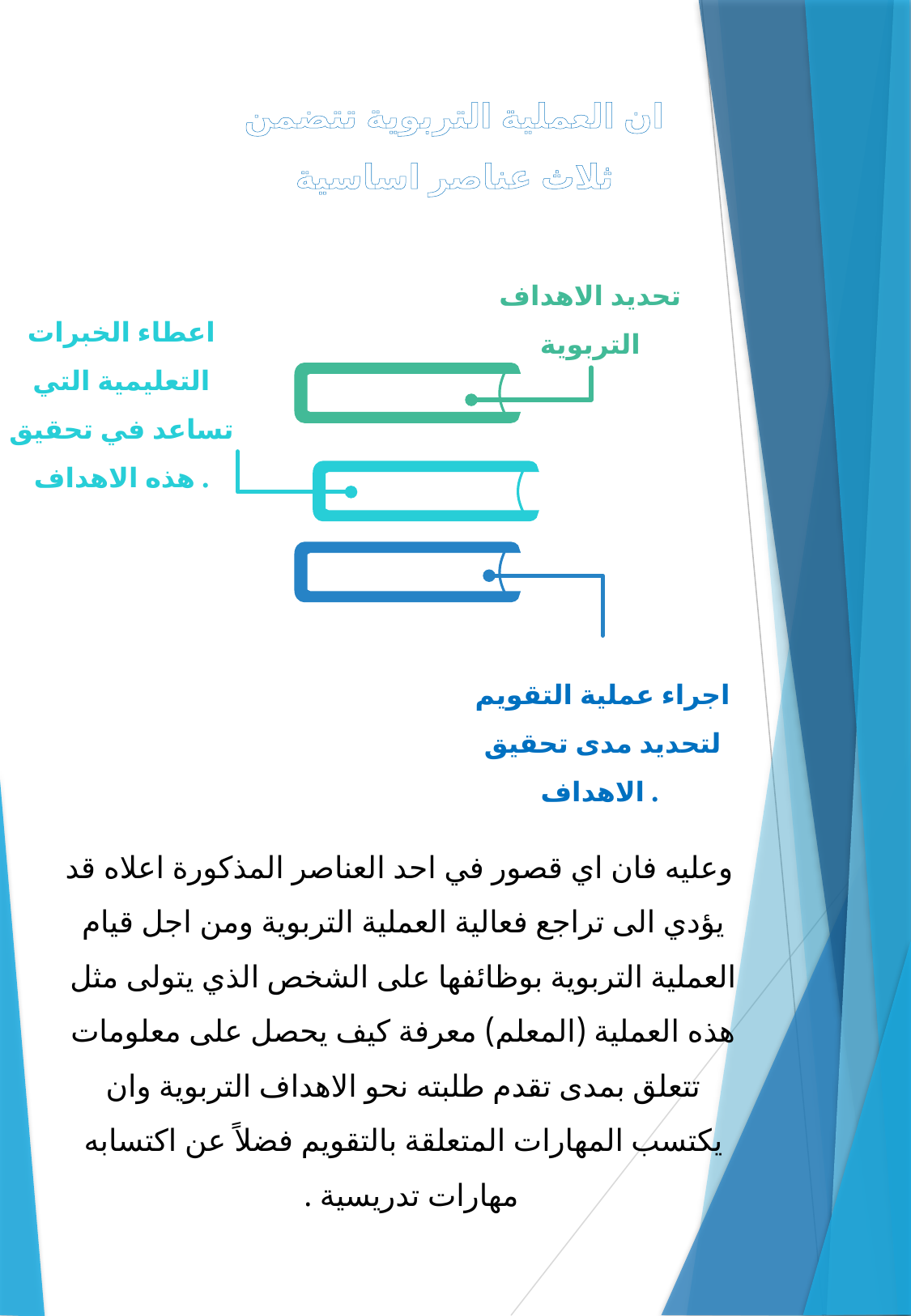

ان العملية التربوية تتضمن
ثلاث عناصر اساسية
تحديد الاهداف
التربوية
اعطاء الخبرات التعليمية التي تساعد في تحقيق هذه الاهداف .

اجراء عملية التقويم لتحديد مدى تحقيق الاهداف .
 وعليه فان اي قصور في احد العناصر المذكورة اعلاه قد يؤدي الى تراجع فعالية العملية التربوية ومن اجل قيام العملية التربوية بوظائفها على الشخص الذي يتولى مثل هذه العملية (المعلم) معرفة كيف يحصل على معلومات تتعلق بمدى تقدم طلبته نحو الاهداف التربوية وان يكتسب المهارات المتعلقة بالتقويم فضلاً عن اكتسابه مهارات تدريسية .